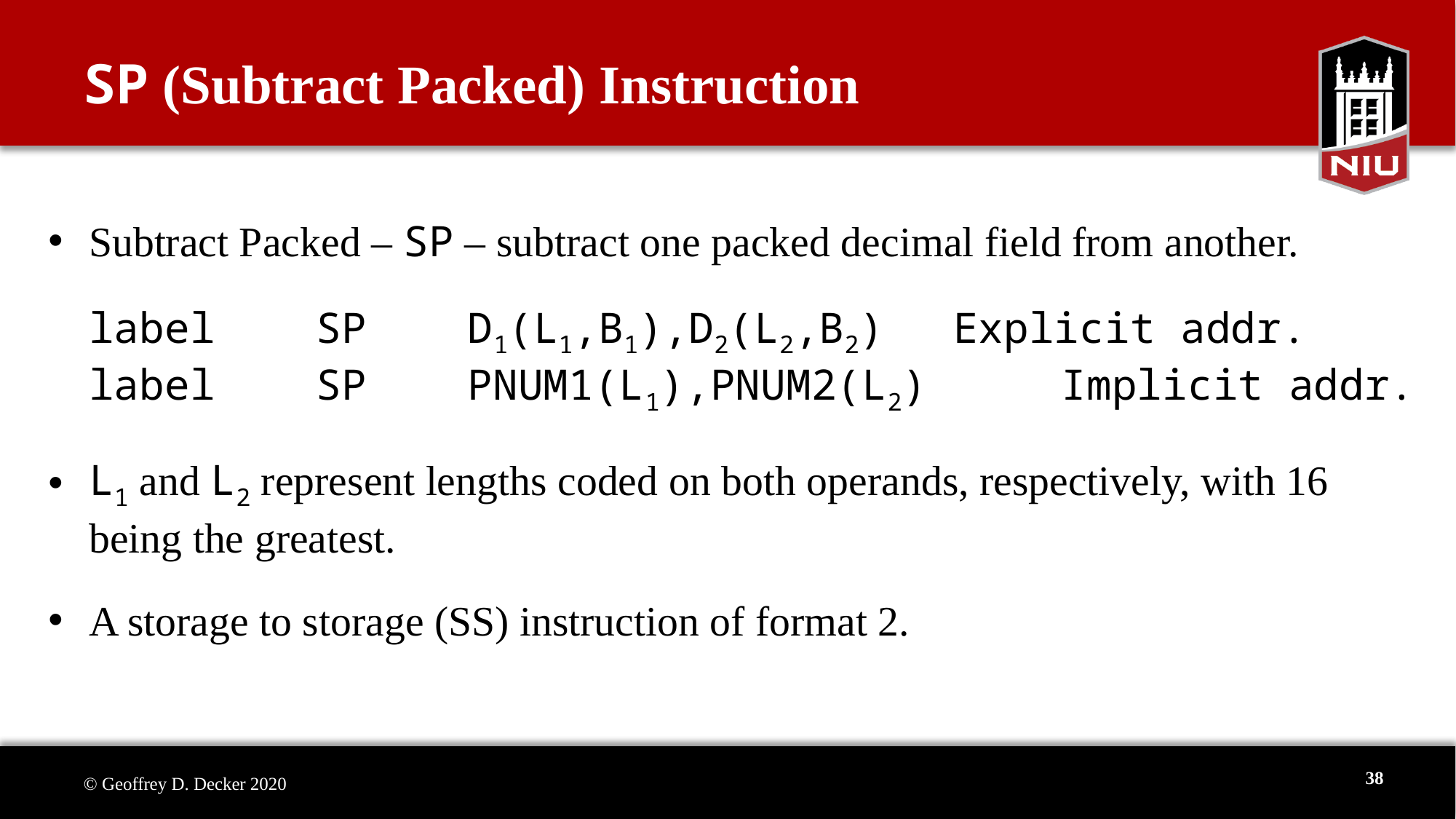

# SP (Subtract Packed) Instruction
Subtract Packed – SP – subtract one packed decimal field from another.
label    SP    D1(L1,B1),D2(L2,B2)		Explicit addr.
label    SP    PNUM1(L1),PNUM2(L2)  	Implicit addr.

L1 and L2 represent lengths coded on both operands, respectively, with 16 being the greatest.

A storage to storage (SS) instruction of format 2.

38
© Geoffrey D. Decker 2020